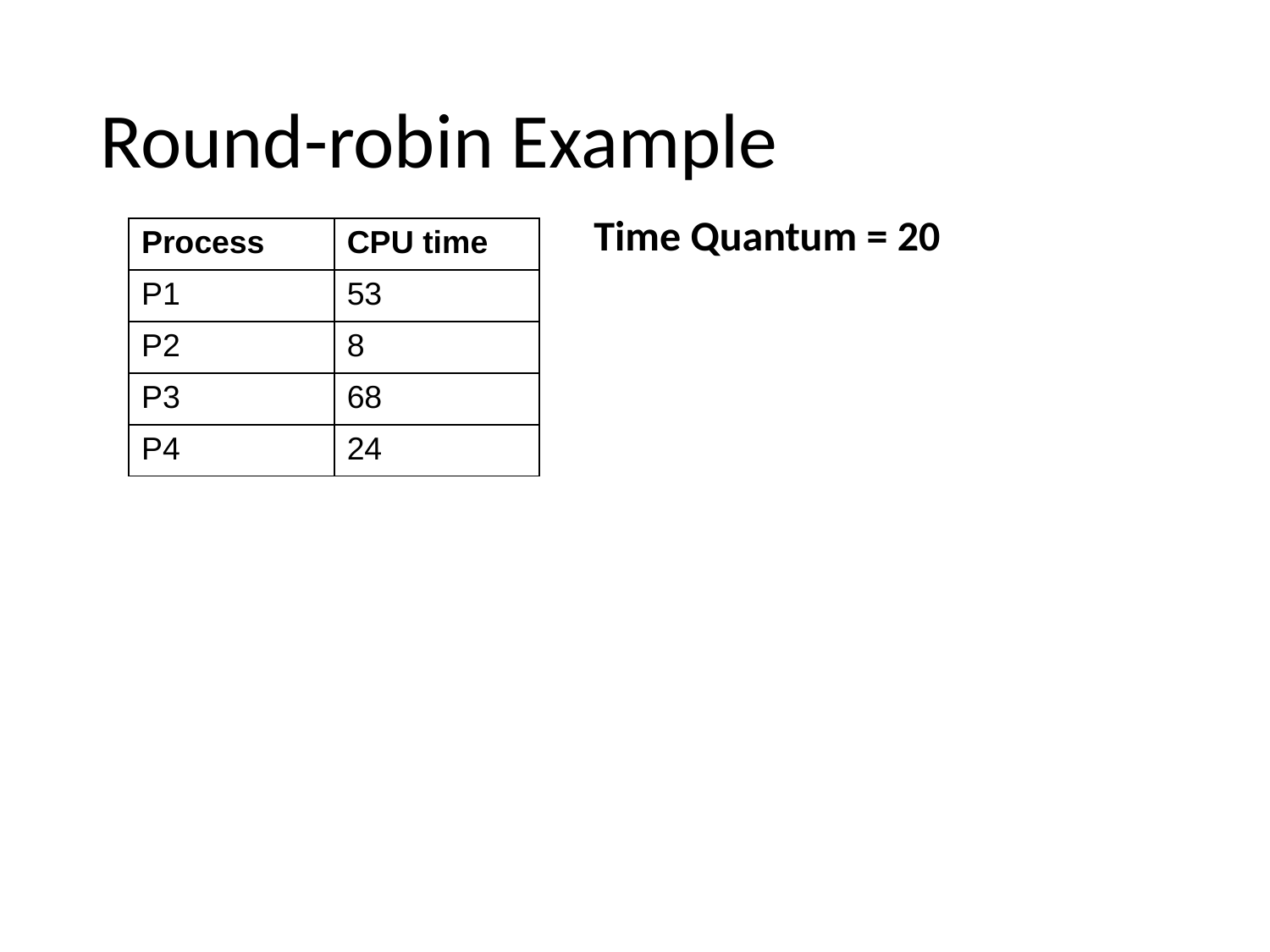

# Round-robin Example
Time Quantum = 20
| Process | CPU time |
| --- | --- |
| P1 | 53 |
| P2 | 8 |
| P3 | 68 |
| P4 | 24 |